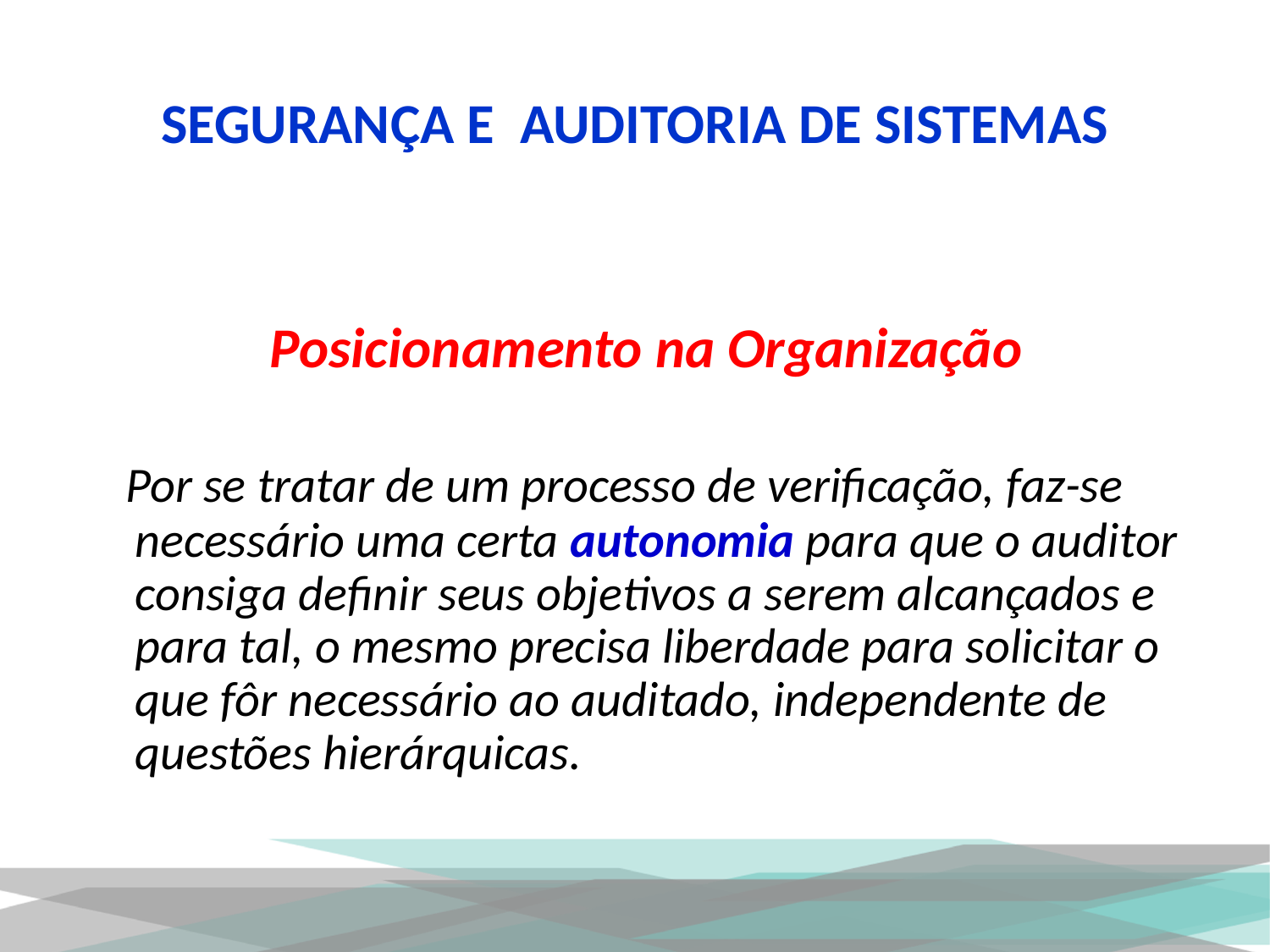

# SEGURANÇA E  AUDITORIA DE SISTEMAS

Posicionamento na Organização

   Por se tratar de um processo de verificação, faz-se necessário uma certa autonomia para que o auditor consiga definir seus objetivos a serem alcançados e para tal, o mesmo precisa liberdade para solicitar o que fôr necessário ao auditado, independente de questões hierárquicas.